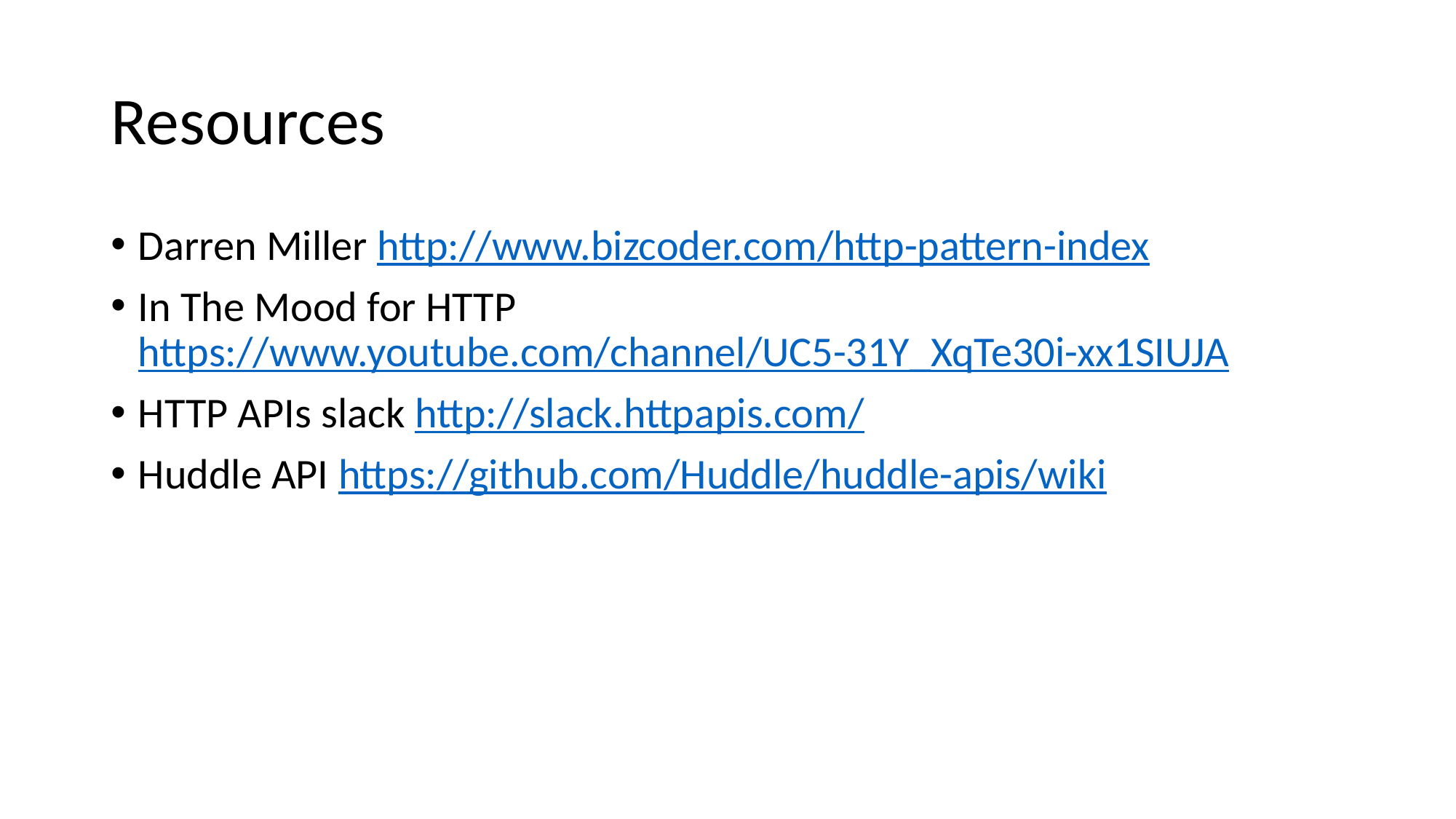

# Resources
Darren Miller http://www.bizcoder.com/http-pattern-index
In The Mood for HTTP  https://www.youtube.com/channel/UC5-31Y_XqTe30i-xx1SIUJA
HTTP APIs slack http://slack.httpapis.com/
Huddle API https://github.com/Huddle/huddle-apis/wiki